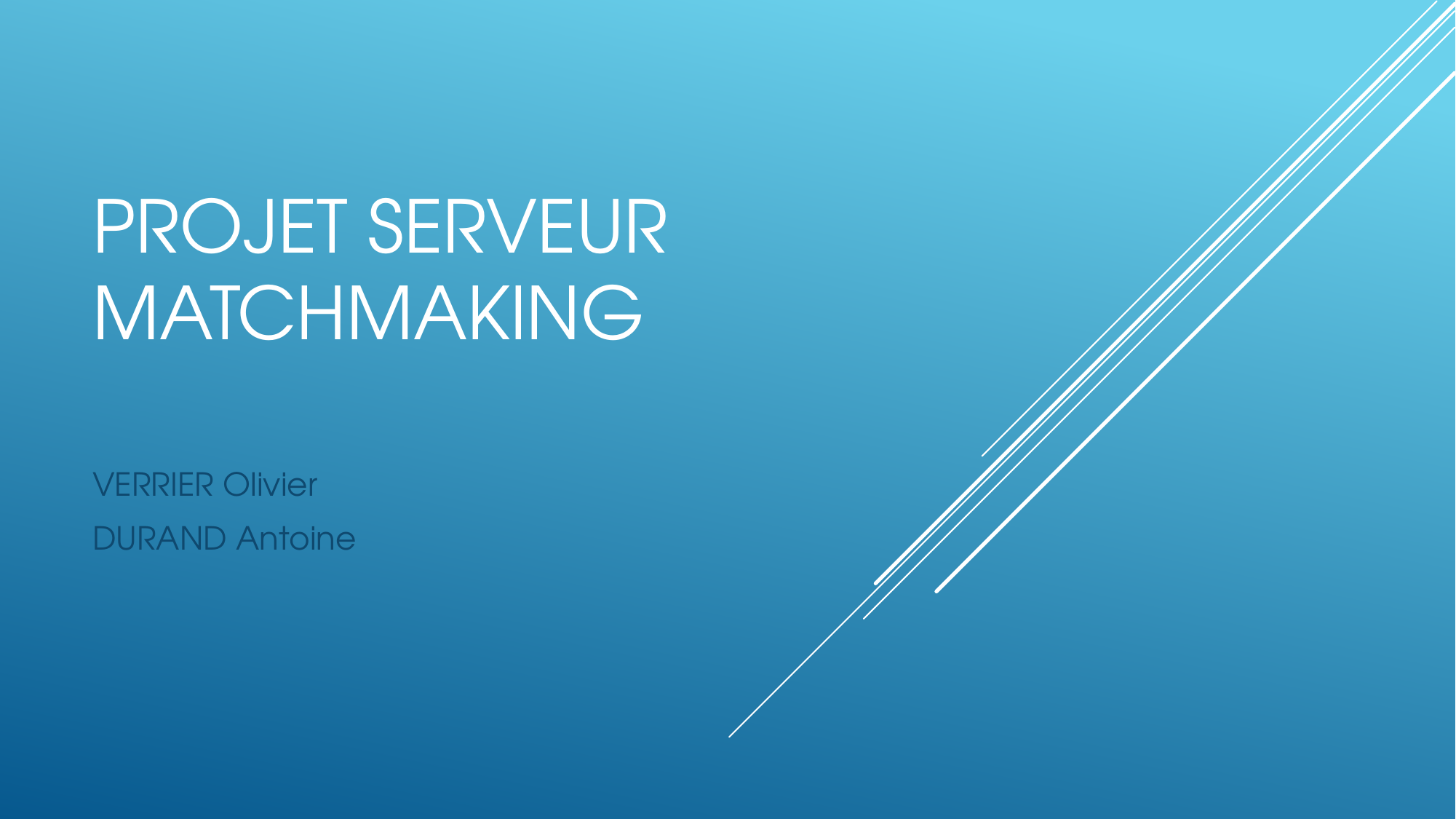

# Projet serveur matchmaking
VERRIER Olivier
DURAND Antoine